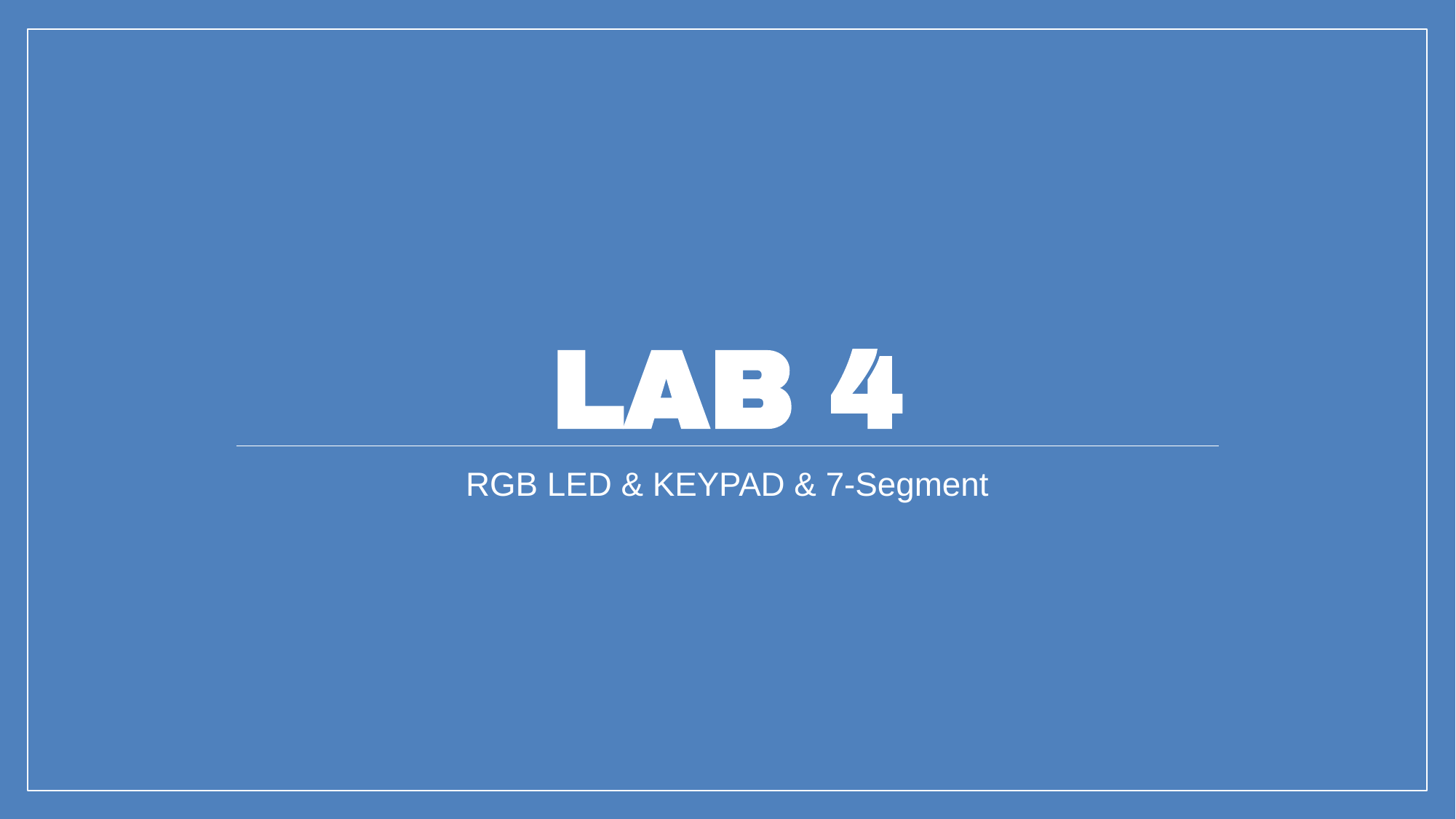

# Lab 4
RGB LED & KEYPAD & 7-Segment